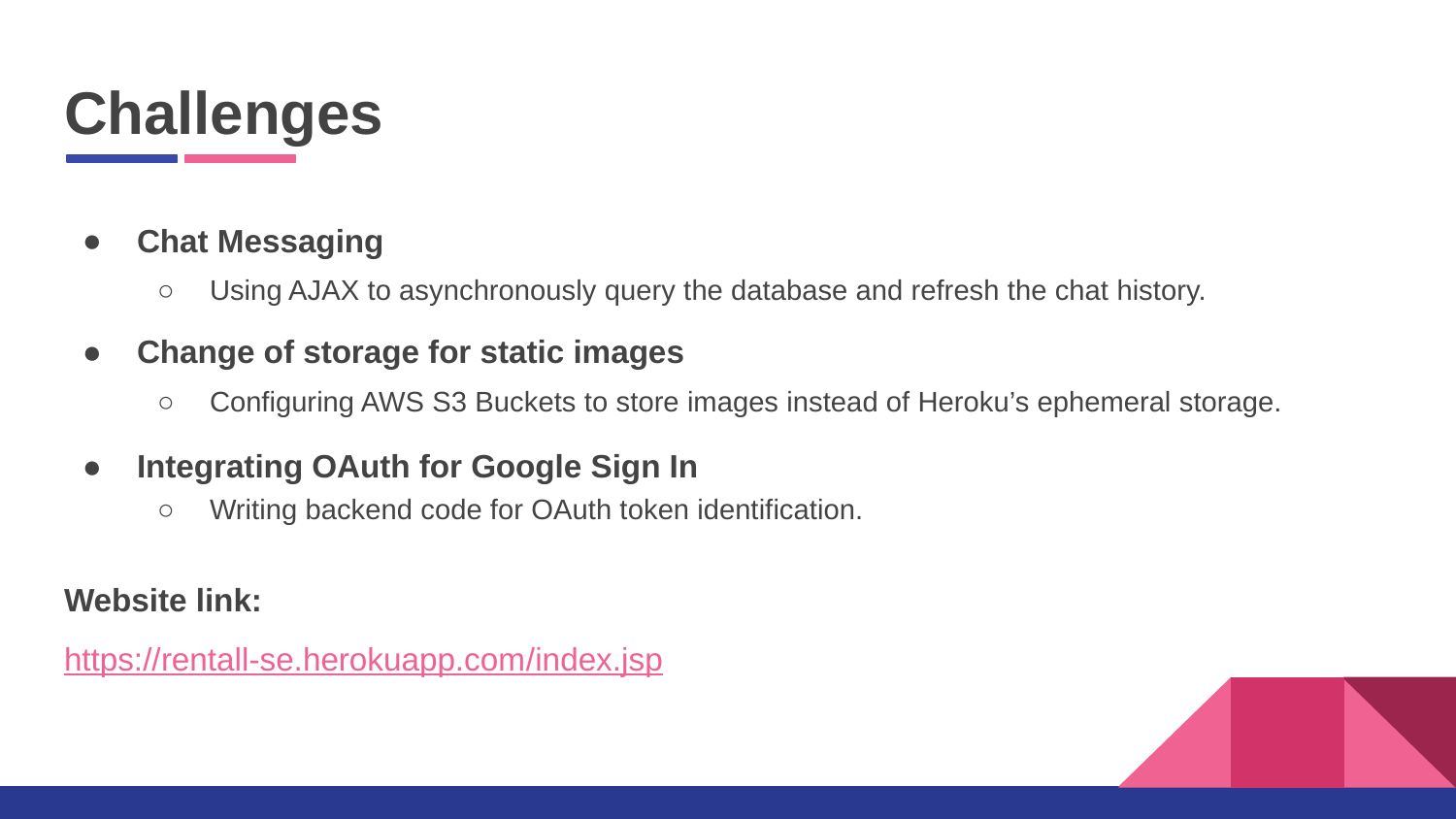

# Challenges

Chat Messaging
Using AJAX to asynchronously query the database and refresh the chat history.
Change of storage for static images
Configuring AWS S3 Buckets to store images instead of Heroku’s ephemeral storage.
Integrating OAuth for Google Sign In
Writing backend code for OAuth token identification.

Website link:
https://rentall-se.herokuapp.com/index.jsp